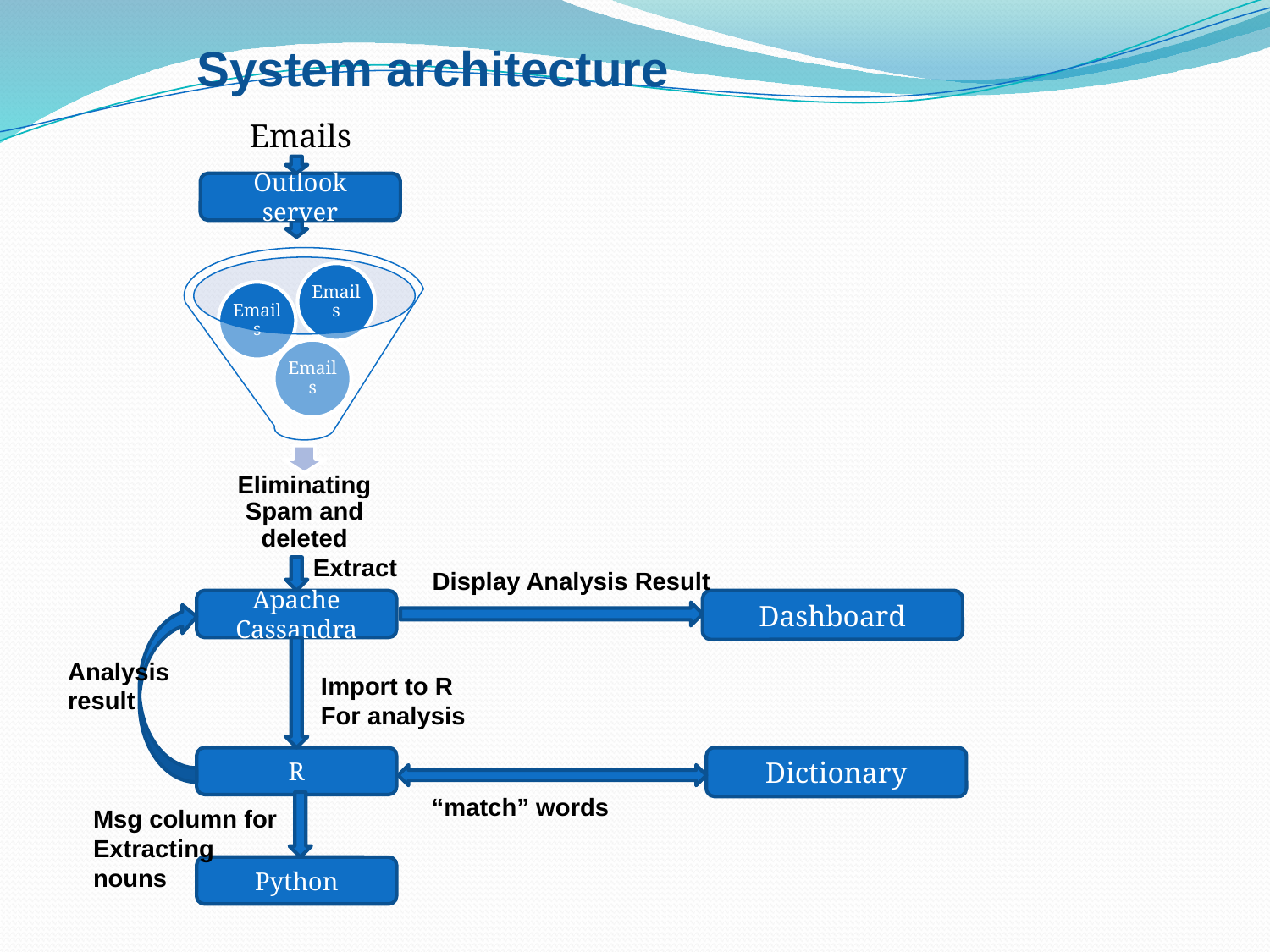

# System architecture
Emails

Outlook server

Eliminating Spam and deleted
Emails
Emails
Emails
Extract

Display Analysis Result
Apache Cassandra
Dashboard

Analysis
result

Import to R
For analysis
R
Dictionary

“match” words

Msg column for
Extracting
nouns
Python